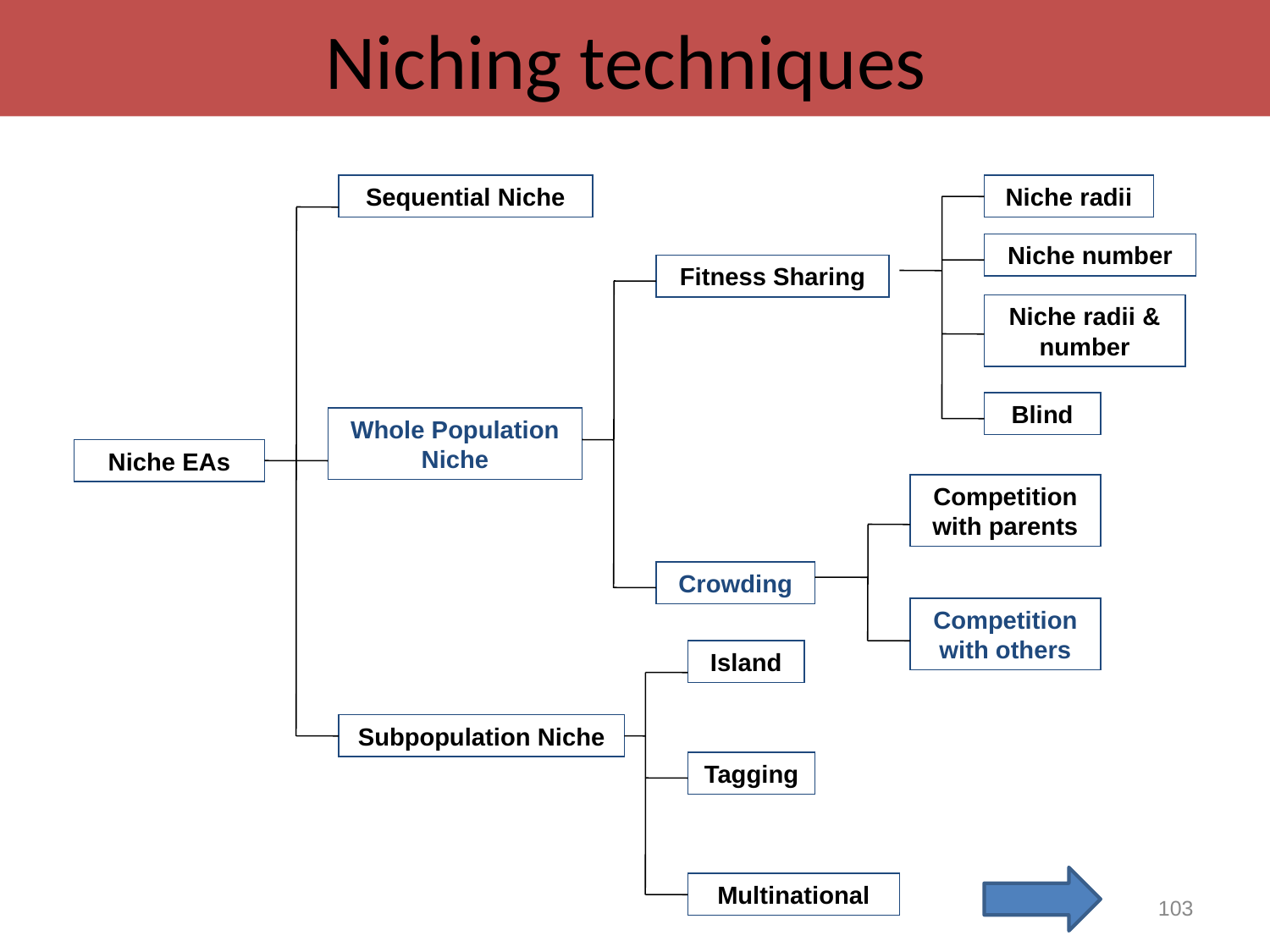

# Niching techniques
Sequential Niche
Niche radii
Niche number
Fitness Sharing
Niche radii & number
Blind
Whole Population Niche
Niche EAs
Competition with parents
Crowding
Competition with others
Island
Subpopulation Niche
Tagging
Multinational

103